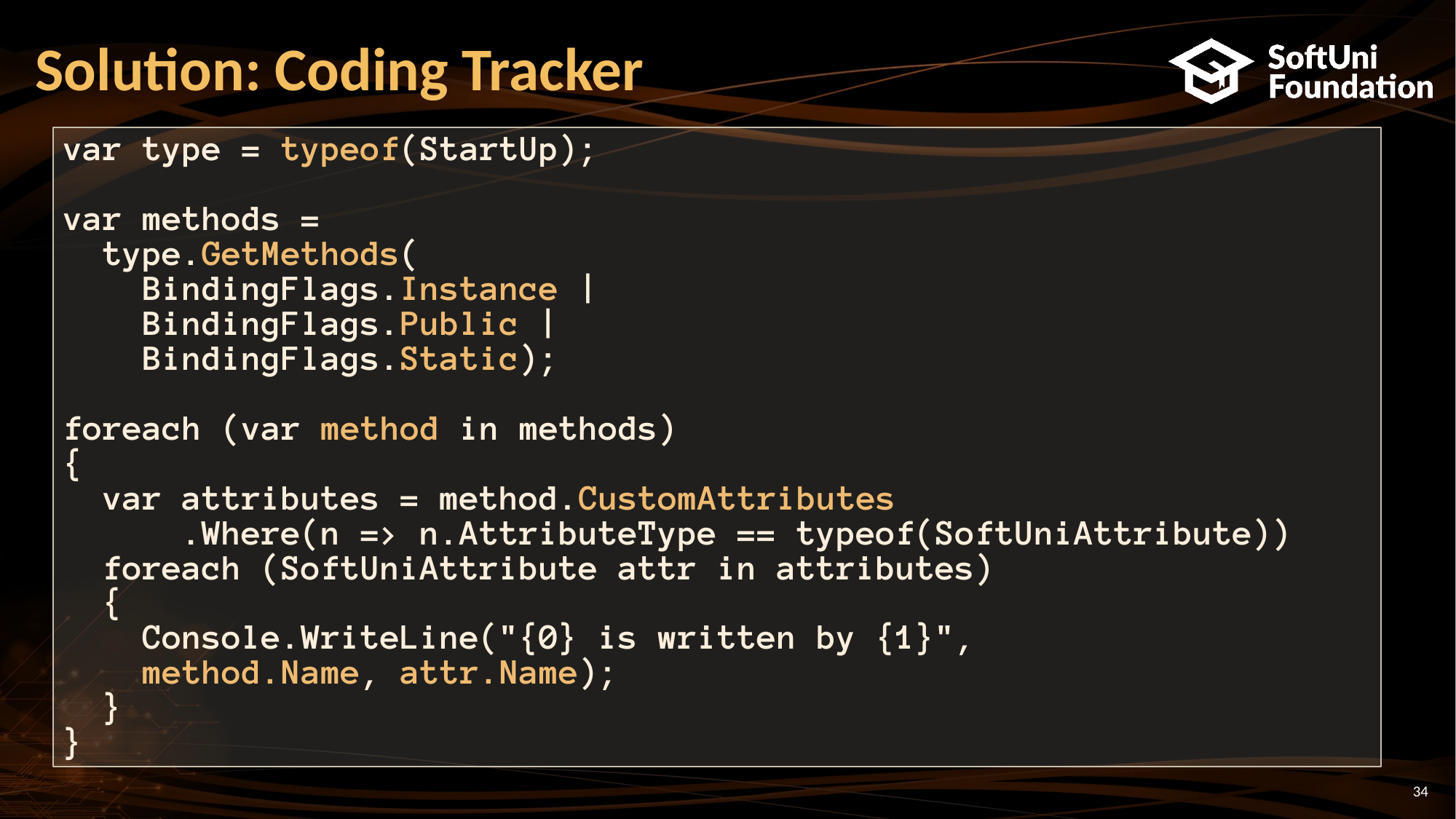

# Solution: Coding Tracker
var type = typeof(StartUp);

var methods =
  type.GetMethods(
    BindingFlags.Instance |
    BindingFlags.Public |
    BindingFlags.Static);

foreach (var method in methods)
{
  var attributes = method.CustomAttributes
      .Where(n => n.AttributeType == typeof(SoftUniAttribute))
  foreach (SoftUniAttribute attr in attributes)
  {
    Console.WriteLine("{0} is written by {1}",
    method.Name, attr.Name);
  }
}
34